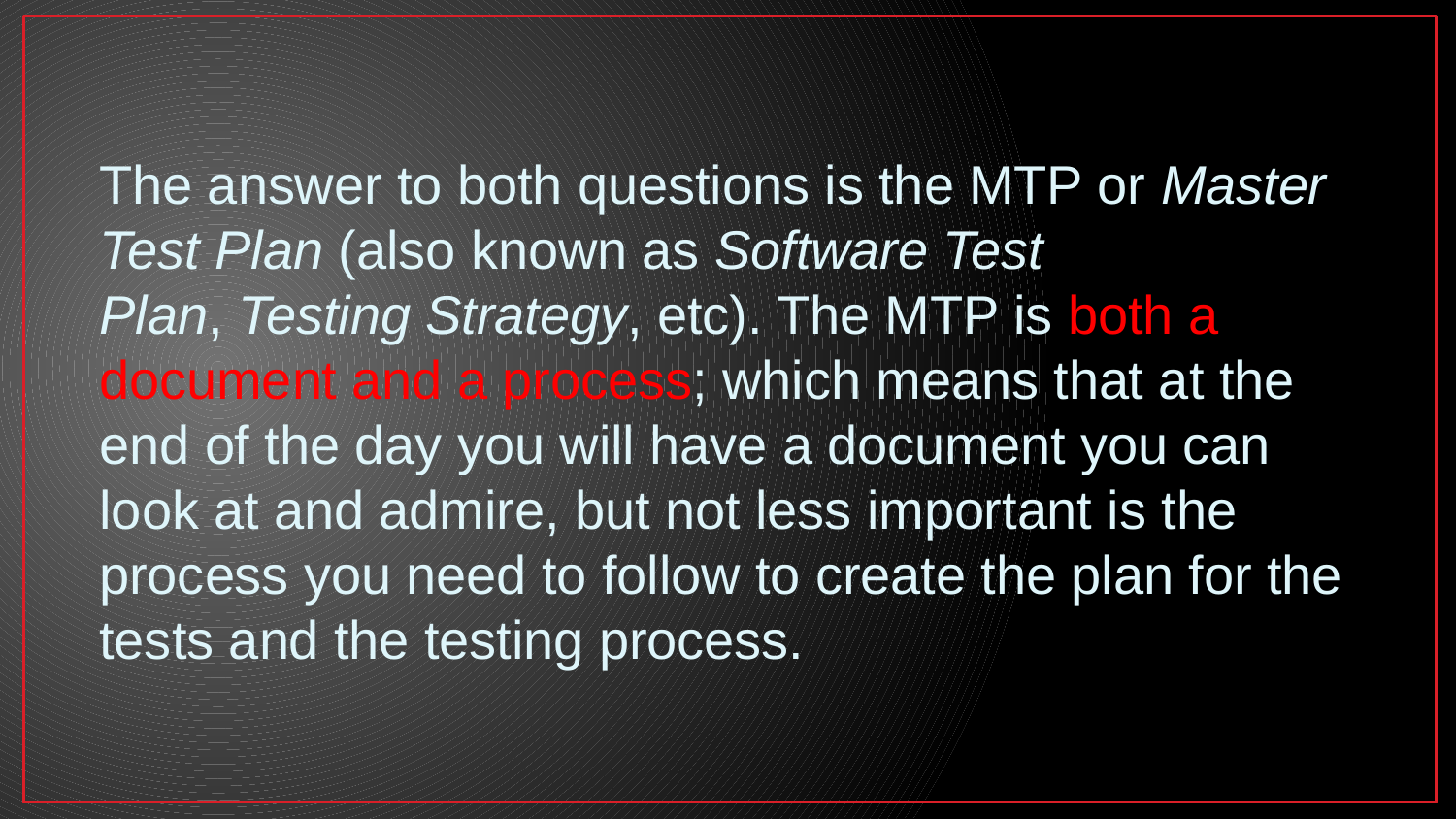

The answer to both questions is the MTP or Master Test Plan (also known as Software Test Plan, Testing Strategy, etc). The MTP is both a document and a process; which means that at the end of the day you will have a document you can look at and admire, but not less important is the process you need to follow to create the plan for the tests and the testing process.